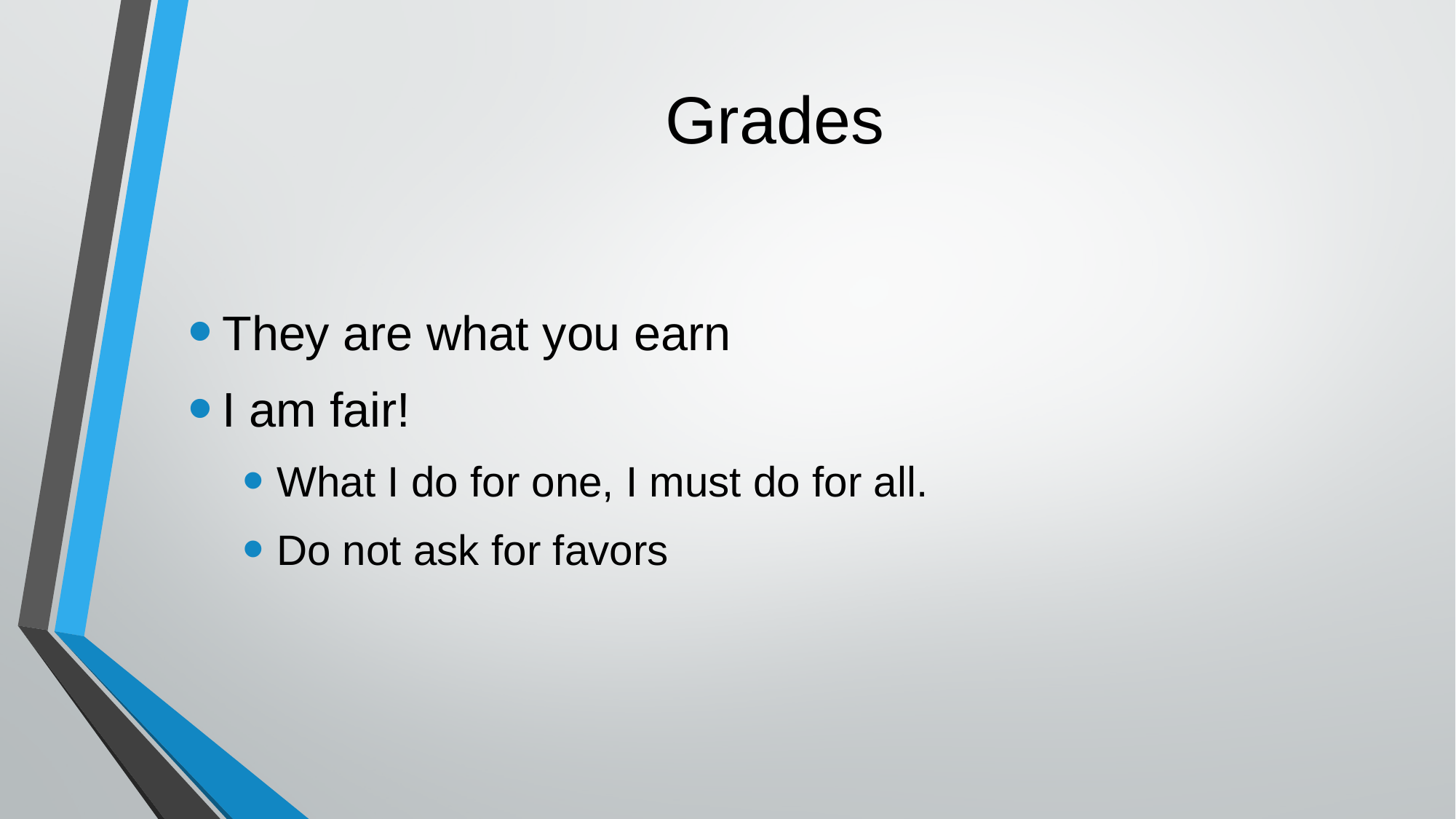

# Grades
They are what you earn
I am fair!
What I do for one, I must do for all.
Do not ask for favors